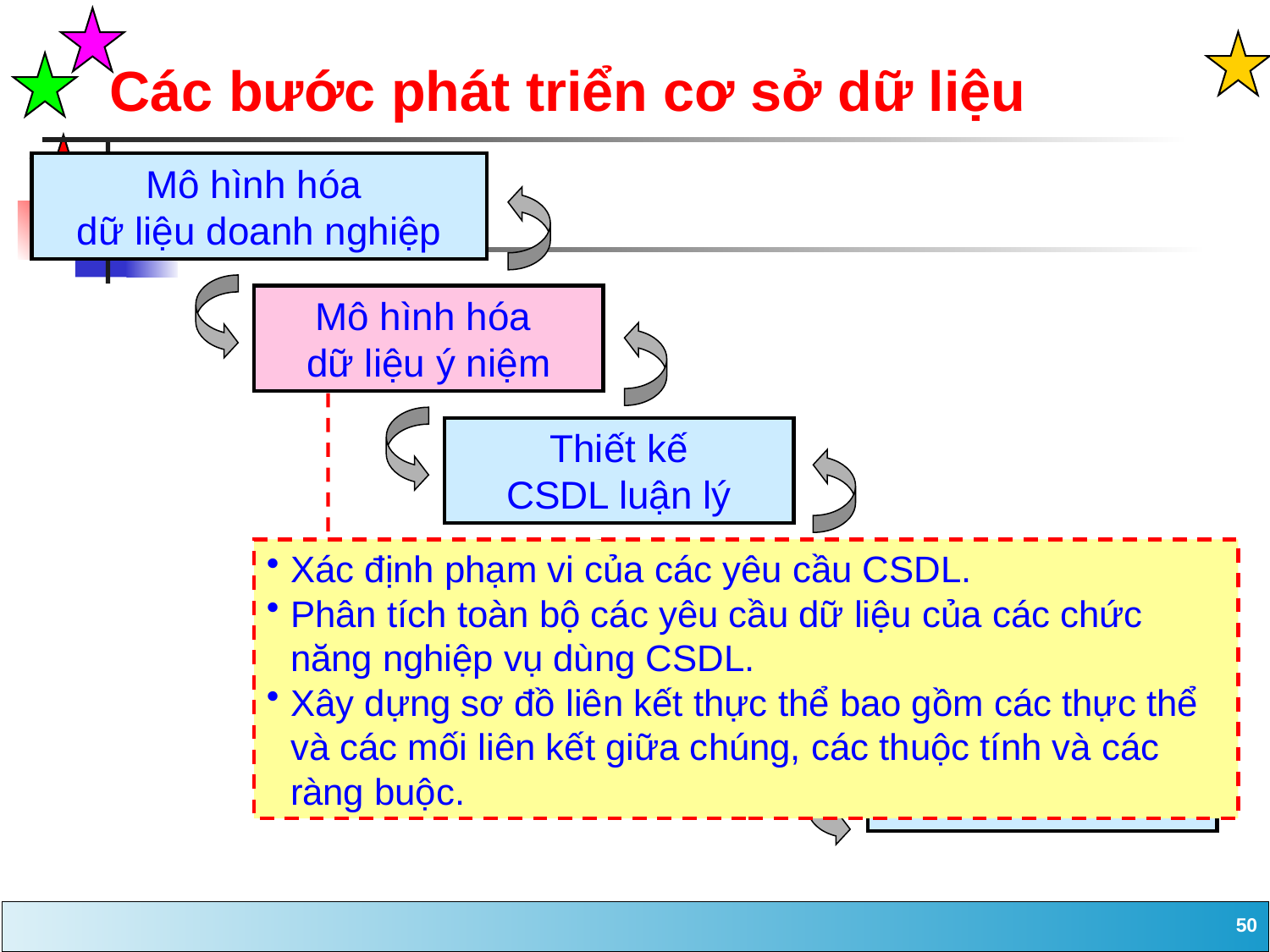

Các bước phát triển cơ sở dữ liệu
Mô hình hóa
dữ liệu doanh nghiệp

Mô hình hóa
dữ liệu ý niệm

Thiết kế
CSDL luận lý

Xác định phạm vi của các yêu cầu CSDL.
Phân tích toàn bộ các yêu cầu dữ liệu của các chức năng nghiệp vụ dùng CSDL.
Xây dựng sơ đồ liên kết thực thể bao gồm các thực thể và các mối liên kết giữa chúng, các thuộc tính và các ràng buộc.

Thiết kế
CSDL vật lý

Thực hiện CSDL

Bào trì CSDL